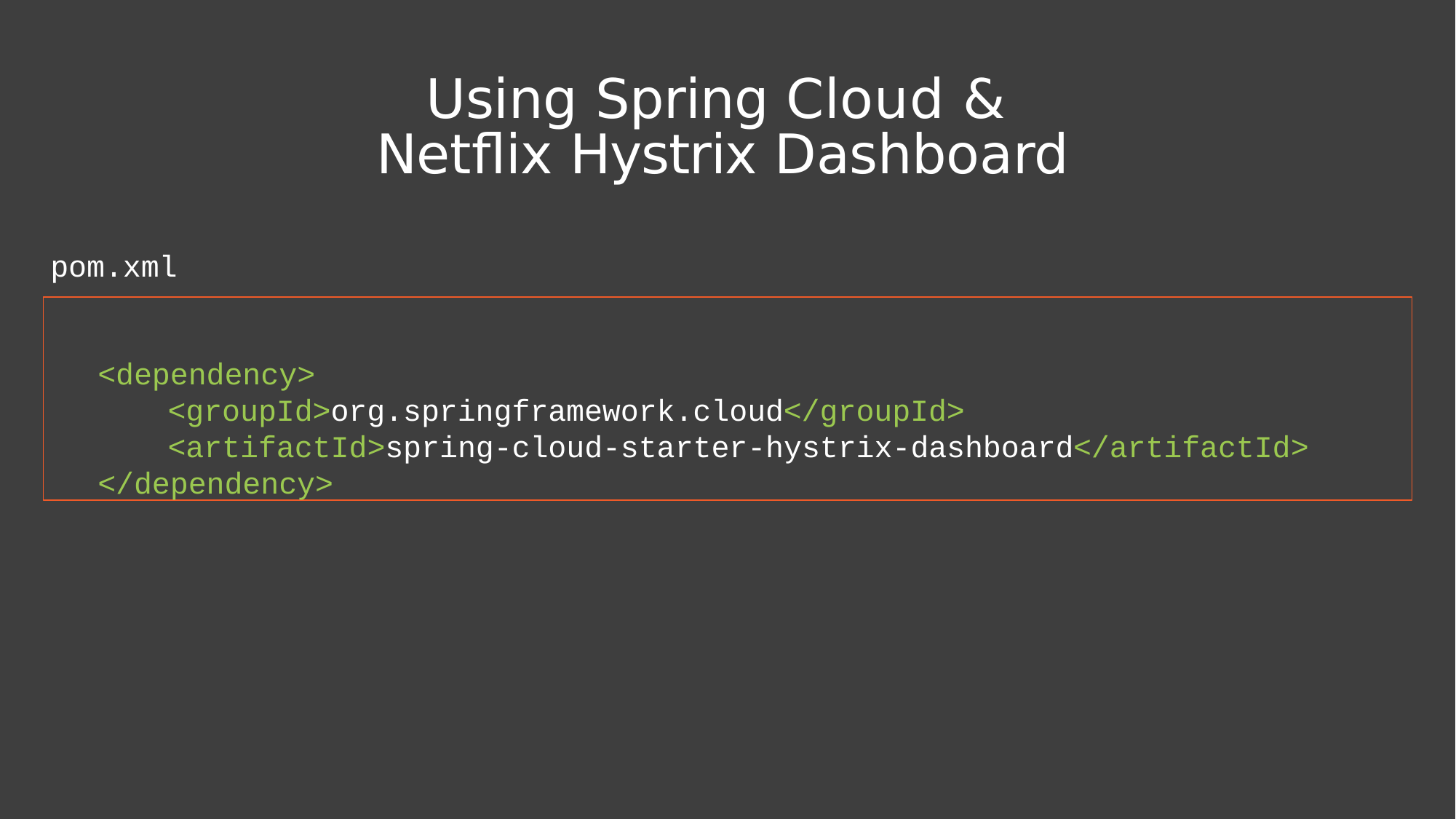

# Using Spring Cloud &  Netflix Hystrix Dashboard
pom.xml

<dependency>
<groupId>org.springframework.cloud</groupId>
<artifactId>spring-cloud-starter-hystrix-dashboard</artifactId>
</dependency>